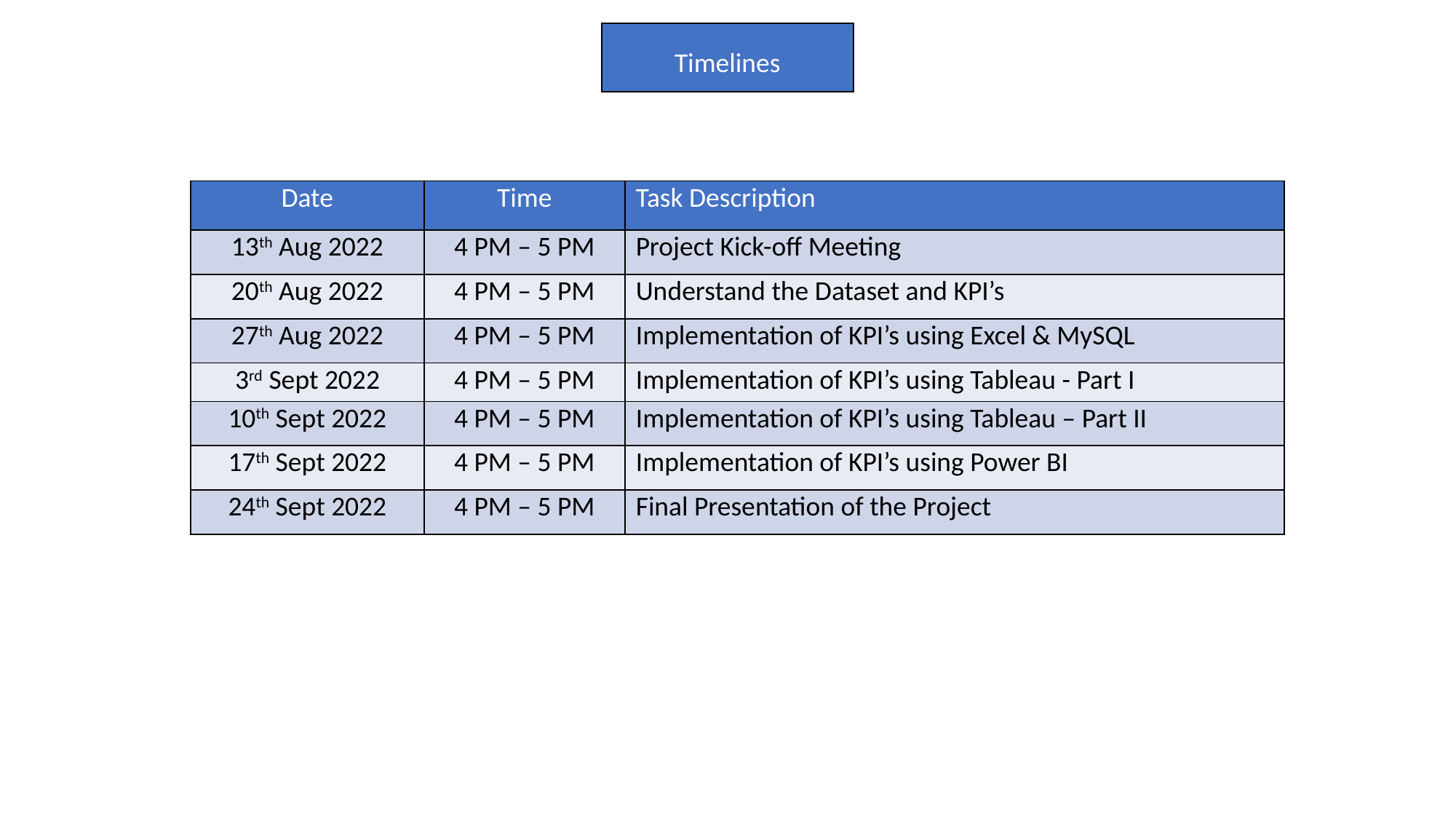

Timelines
| Date | Time | Task Description |
| --- | --- | --- |
| 13th Aug 2022 | 4 PM – 5 PM | Project Kick-off Meeting |
| 20th Aug 2022 | 4 PM – 5 PM | Understand the Dataset and KPI’s |
| 27th Aug 2022 | 4 PM – 5 PM | Implementation of KPI’s using Excel & MySQL |
| 3rd Sept 2022 | 4 PM – 5 PM | Implementation of KPI’s using Tableau - Part I |
| 10th Sept 2022 | 4 PM – 5 PM | Implementation of KPI’s using Tableau – Part II |
| 17th Sept 2022 | 4 PM – 5 PM | Implementation of KPI’s using Power BI |
| 24th Sept 2022 | 4 PM – 5 PM | Final Presentation of the Project |